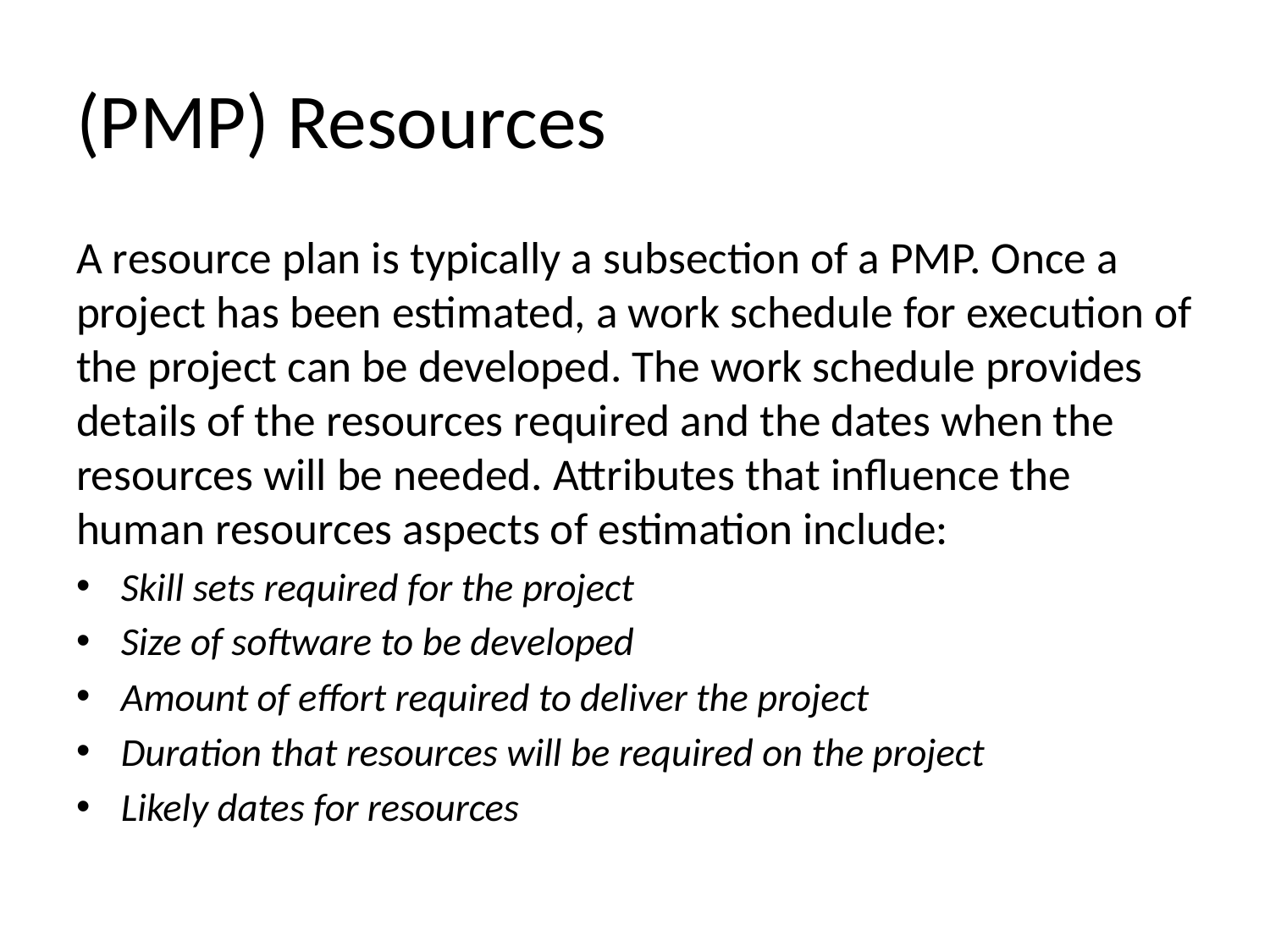

# (PMP) Resources
A resource plan is typically a subsection of a PMP. Once a project has been estimated, a work schedule for execution of the project can be developed. The work schedule provides details of the resources required and the dates when the resources will be needed. Attributes that influence the human resources aspects of estimation include:
Skill sets required for the project
Size of software to be developed
Amount of effort required to deliver the project
Duration that resources will be required on the project
Likely dates for resources